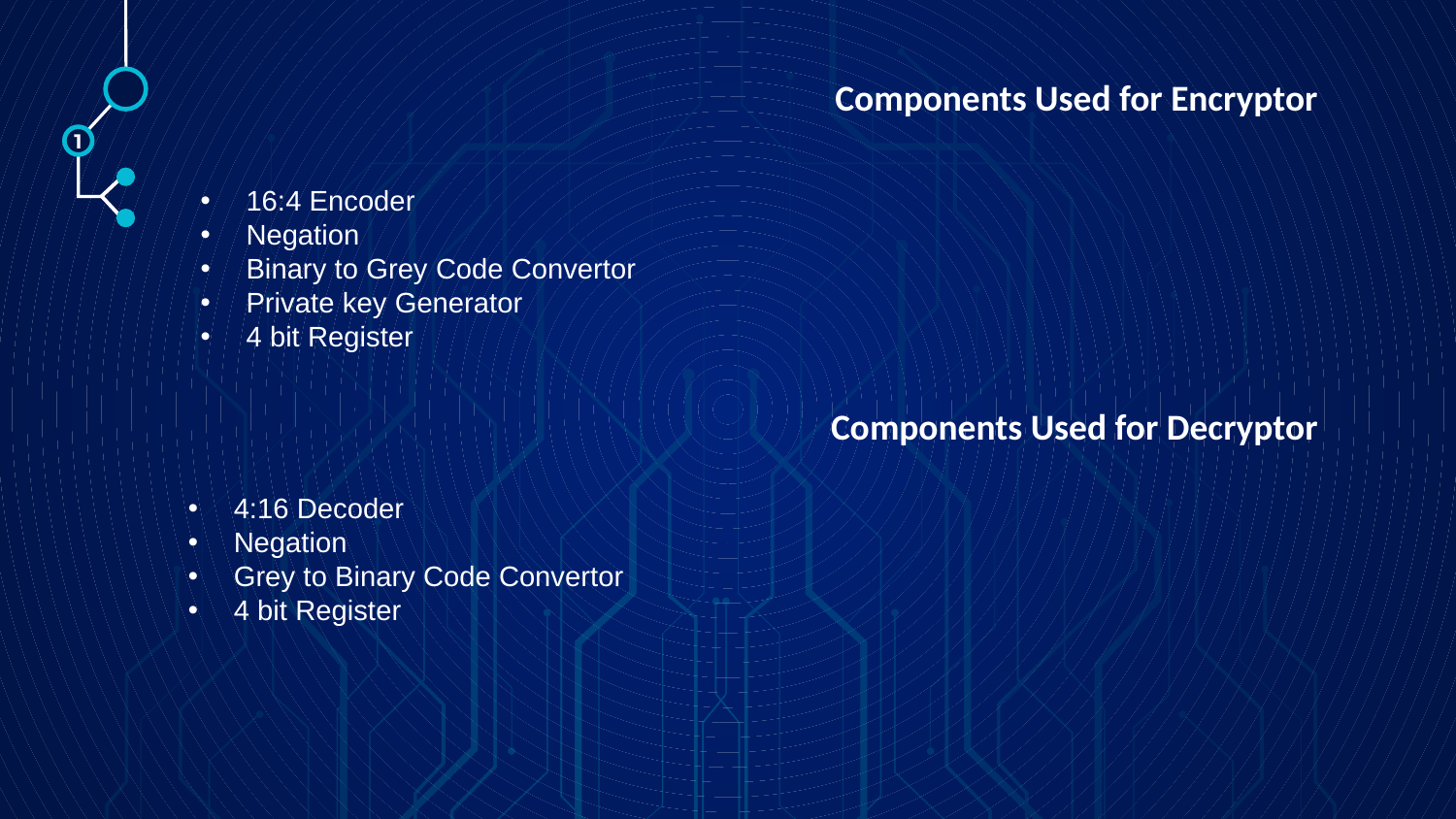

# Components Used for Encryptor

1

16:4 Encoder
Negation
Binary to Grey Code Convertor
Private key Generator
4 bit Register

Components Used for Decryptor
4:16 Decoder
Negation
Grey to Binary Code Convertor
4 bit Register